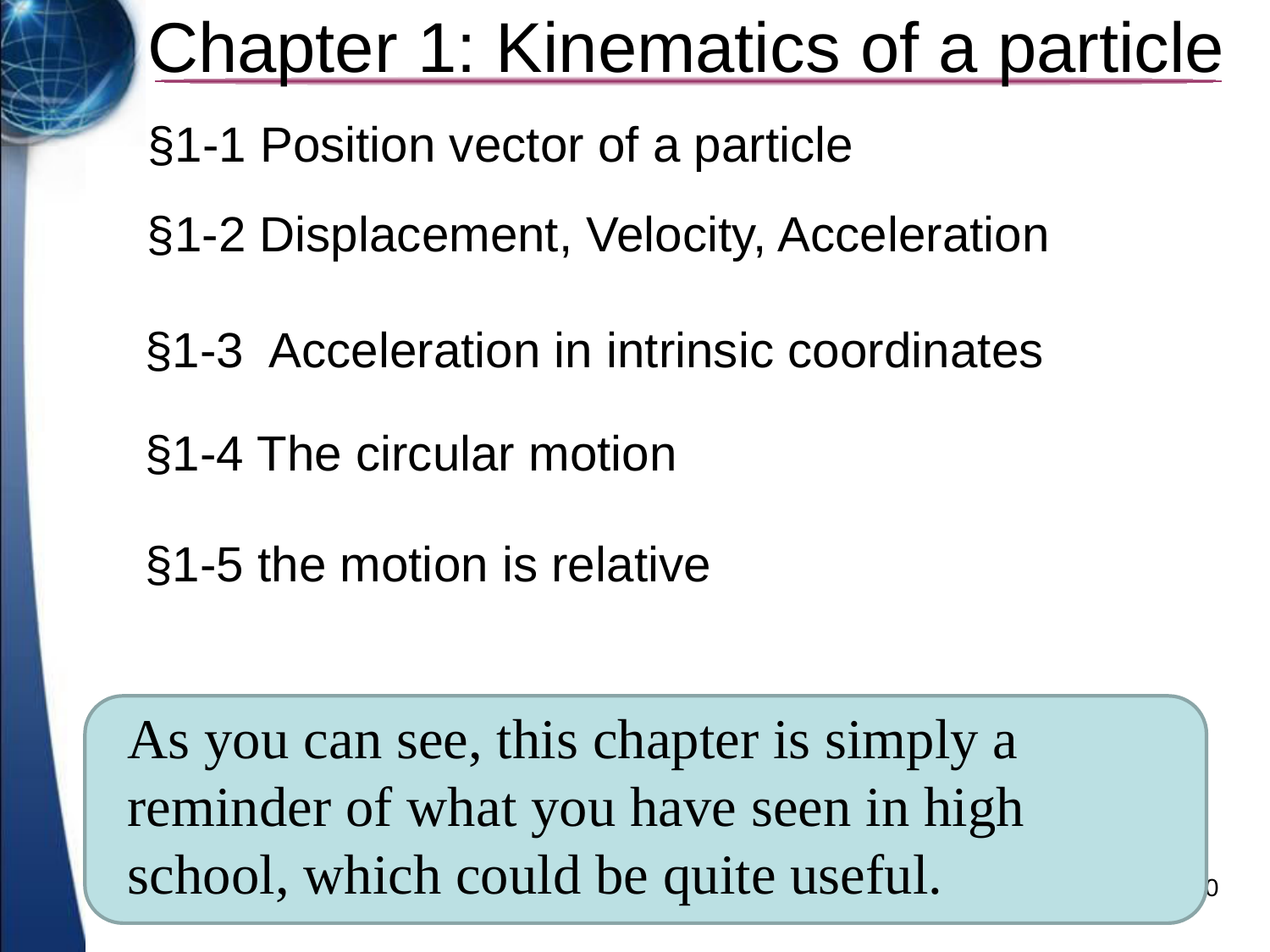

# Chapter 1: Kinematics of a particle
§1-1 Position vector of a particle
§1-2 Displacement, Velocity, Acceleration
§1-3  Acceleration in intrinsic coordinates
§1-4 The circular motion
§1-5 the motion is relative

As you can see, this chapter is simply a reminder of what you have seen in high school, which could be quite useful.
20